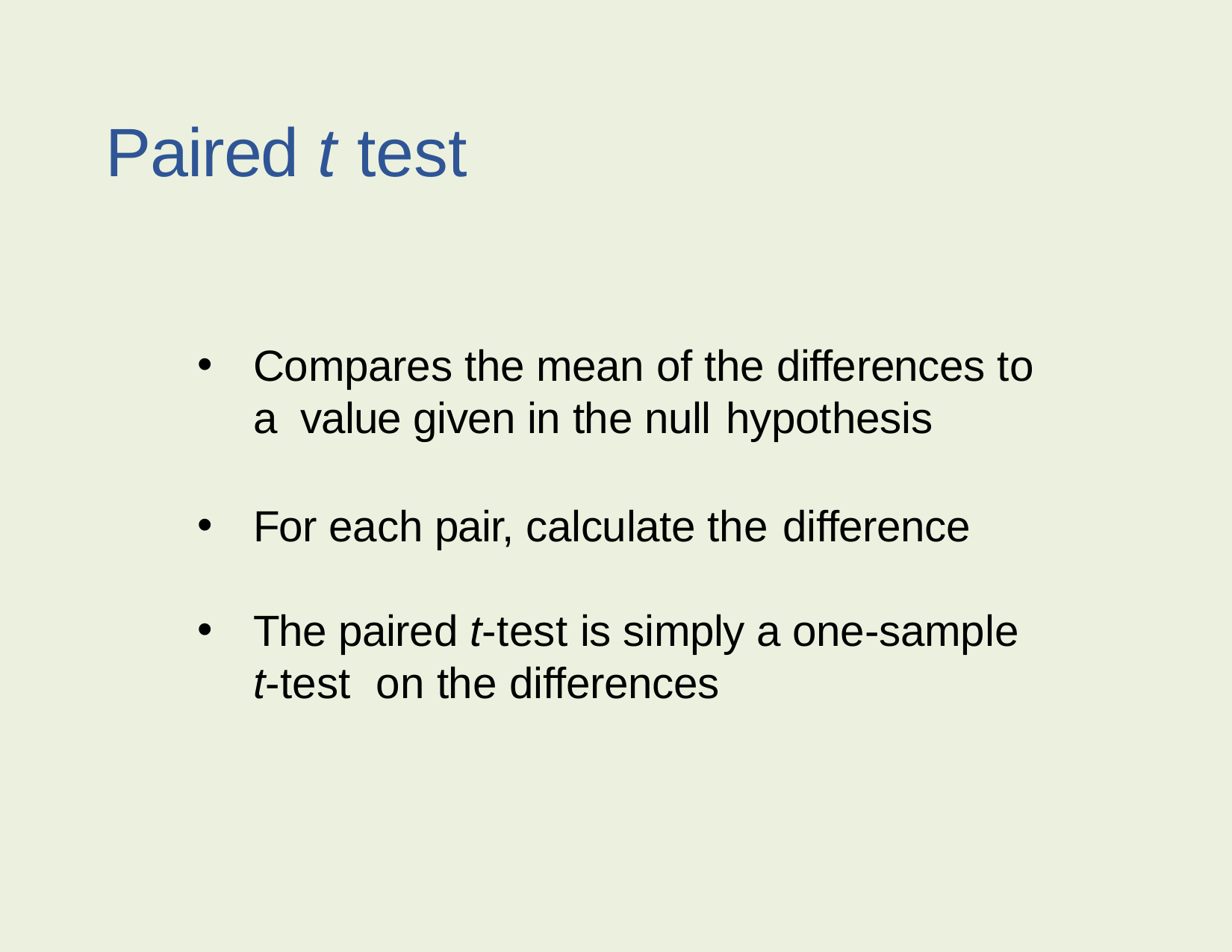

Paired t test
Compares the mean of the differences to a  value given in the null hypothesis

For each pair, calculate the difference

The paired t-test is simply a one-sample t-test  on the differences